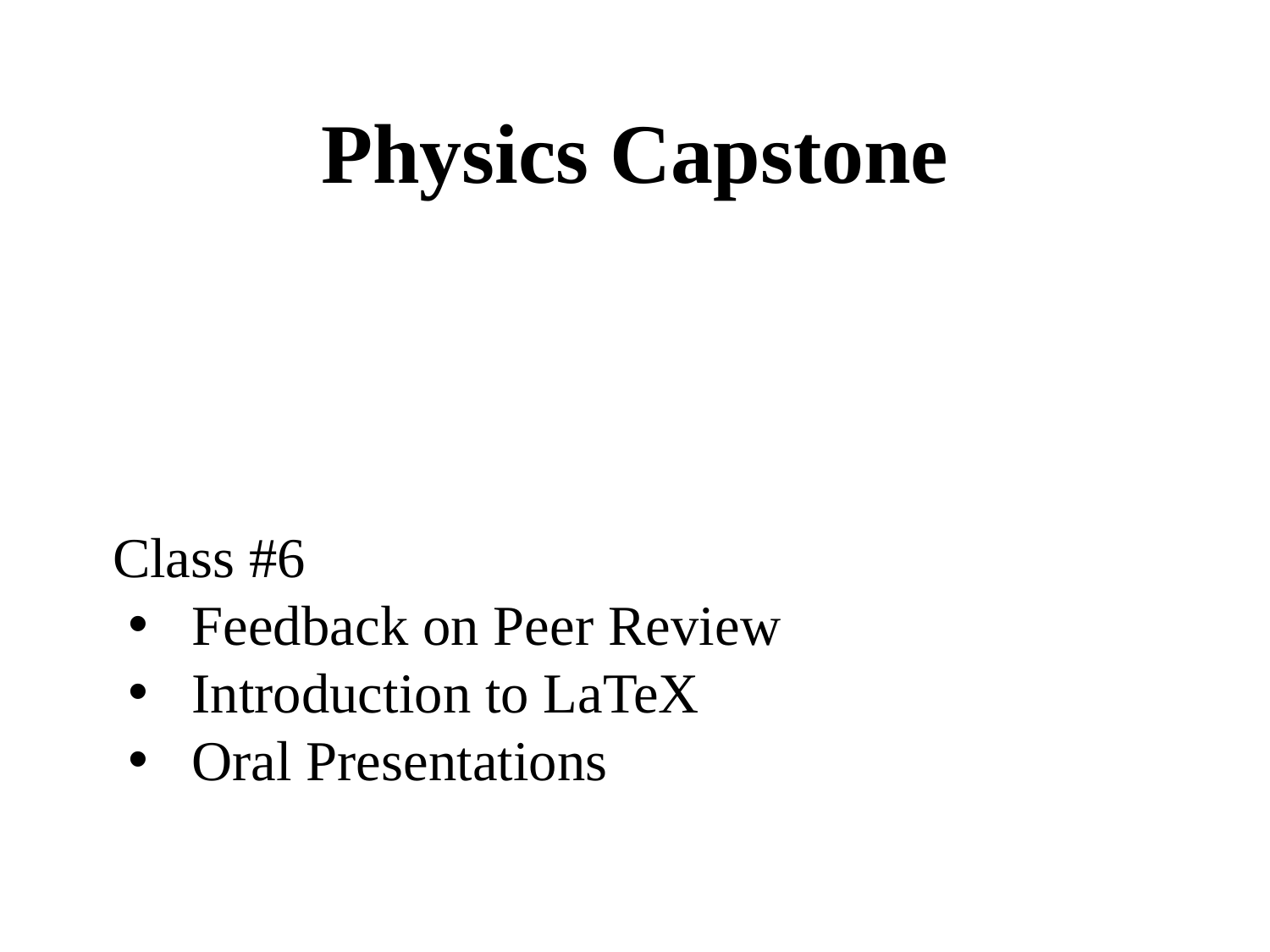

Physics Capstone
Class #6
Feedback on Peer Review
Introduction to LaTeX
Oral Presentations